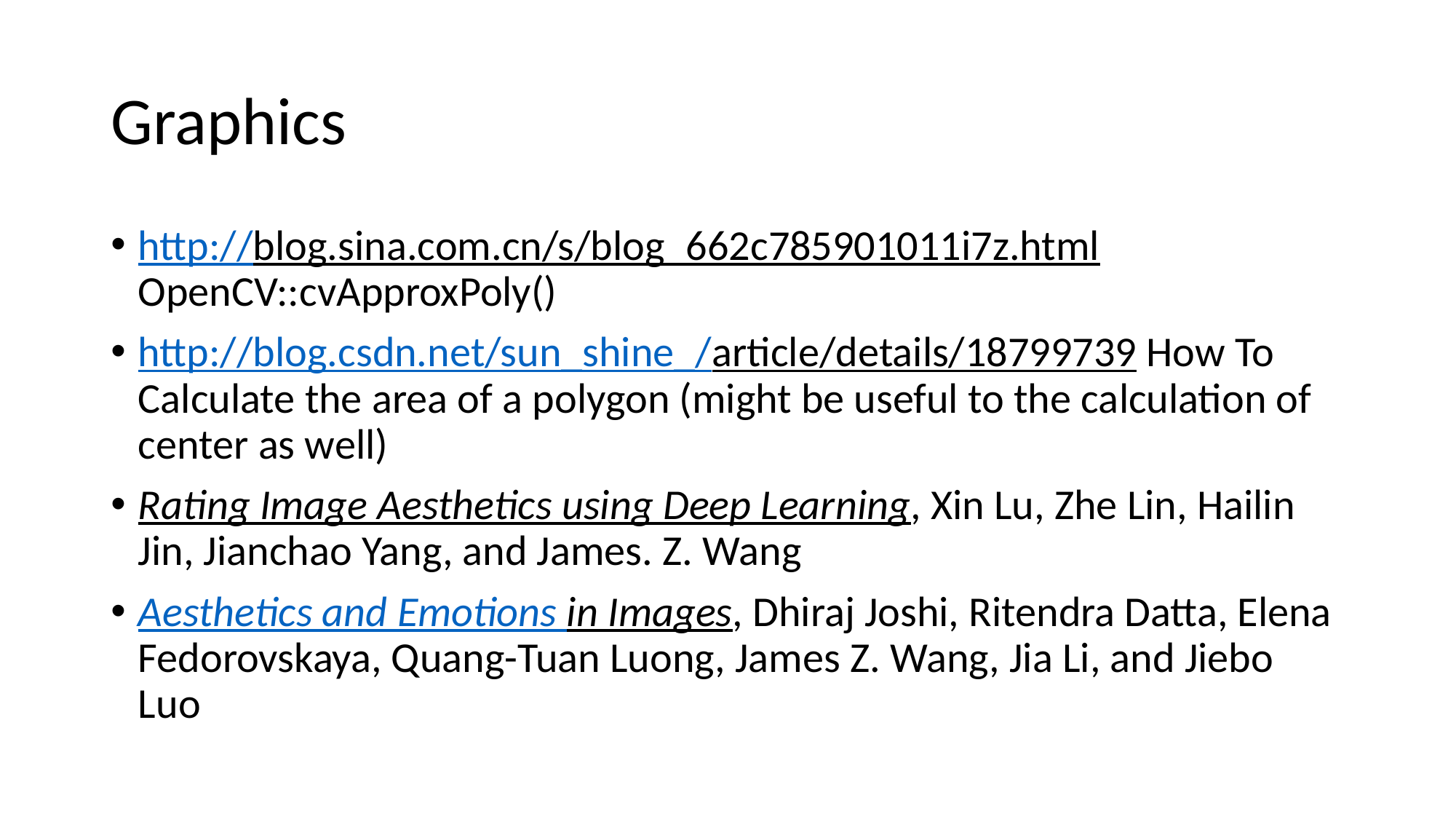

# Graphics
http://blog.sina.com.cn/s/blog_662c785901011i7z.html OpenCV::cvApproxPoly()
http://blog.csdn.net/sun_shine_/article/details/18799739 How To Calculate the area of a polygon (might be useful to the calculation of center as well)
Rating Image Aesthetics using Deep Learning, Xin Lu, Zhe Lin, Hailin Jin, Jianchao Yang, and James. Z. Wang
Aesthetics and Emotions in Images, Dhiraj Joshi, Ritendra Datta, Elena Fedorovskaya, Quang-Tuan Luong, James Z. Wang, Jia Li, and Jiebo Luo